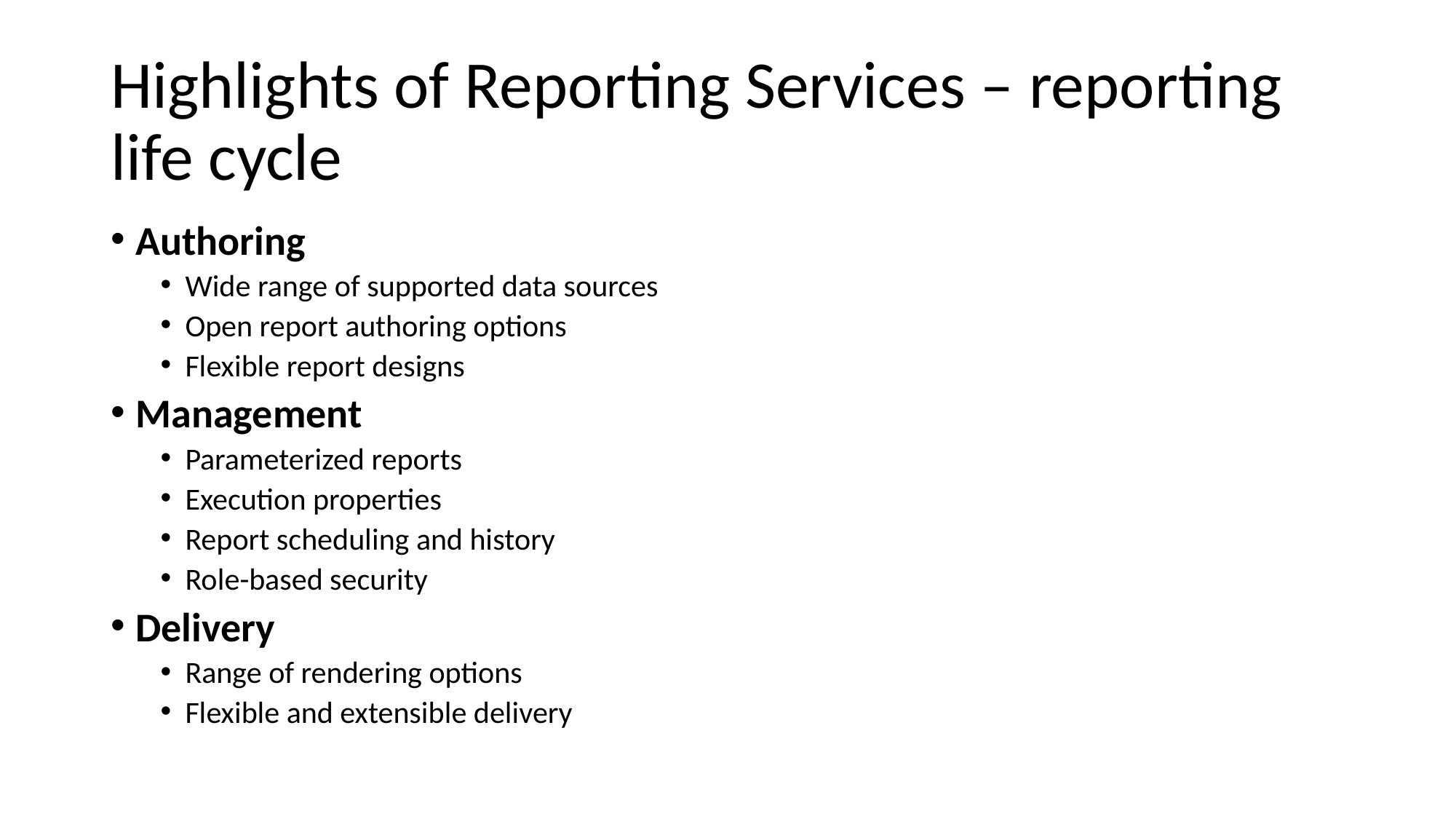

# Highlights of Reporting Services – reporting life cycle
Authoring
Wide range of supported data sources
Open report authoring options
Flexible report designs
Management
Parameterized reports
Execution properties
Report scheduling and history
Role-based security
Delivery
Range of rendering options
Flexible and extensible delivery